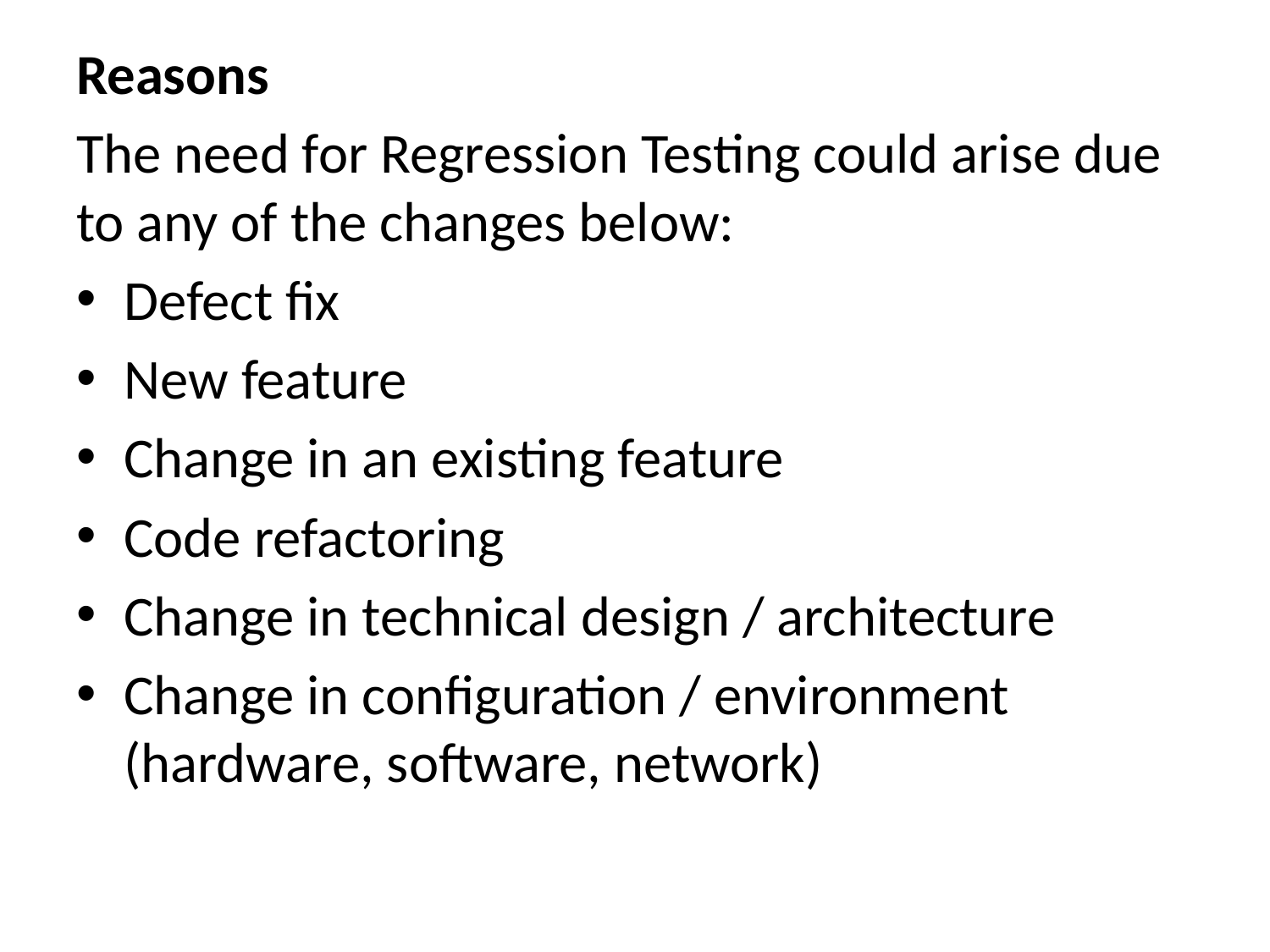

Reasons
The need for Regression Testing could arise due to any of the changes below:
Defect fix
New feature
Change in an existing feature
Code refactoring
Change in technical design / architecture
Change in configuration / environment (hardware, software, network)